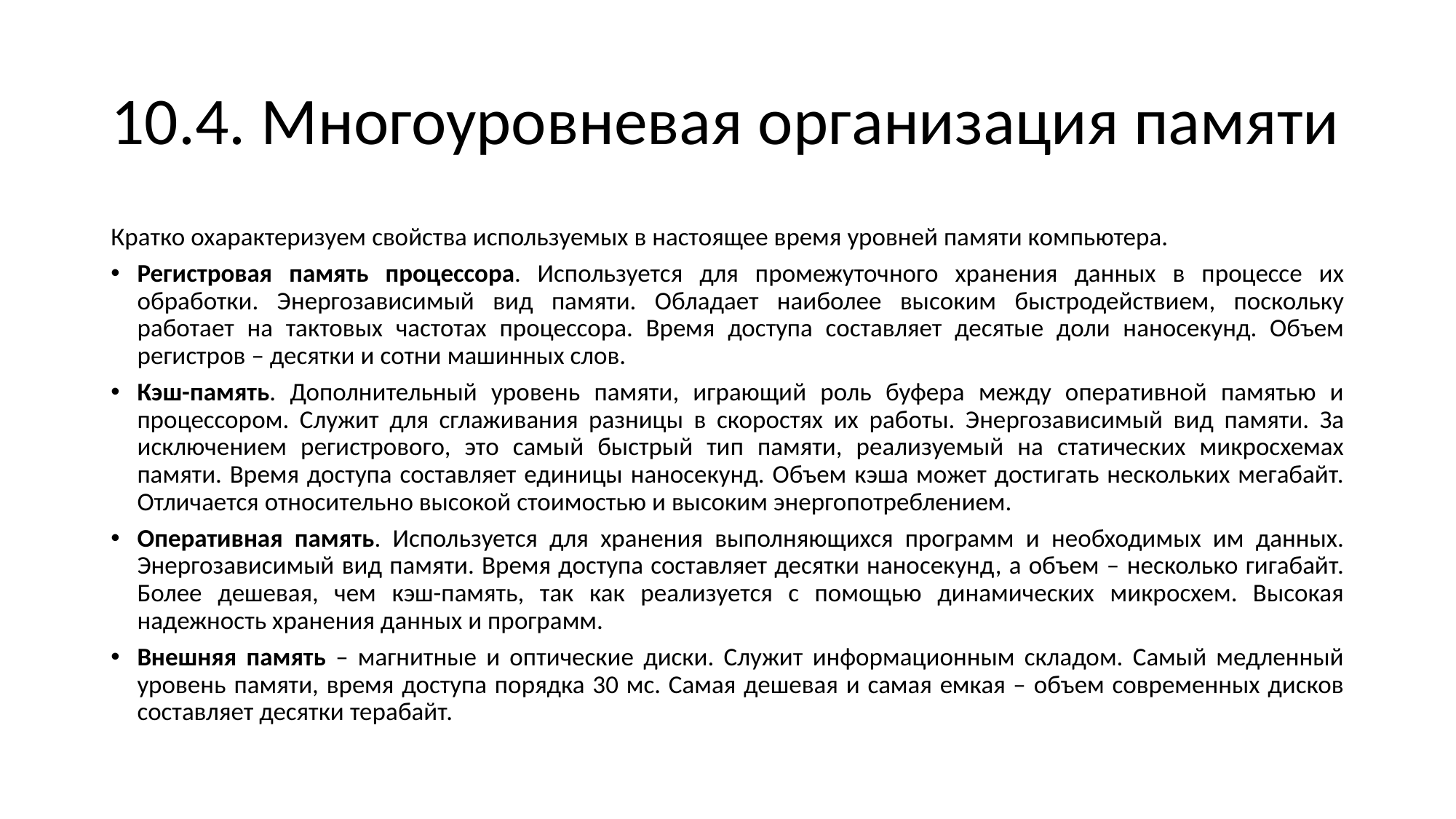

# 10.4. Многоуровневая организация памяти
Кратко охарактеризуем свойства используемых в настоящее время уровней памяти компьютера.
Регистровая память процессора. Используется для промежуточного хранения данных в процессе их обработки. Энергозависимый вид памяти. Обладает наиболее высоким быстродействием, поскольку работает на тактовых частотах процессора. Время доступа составляет десятые доли наносекунд. Объем регистров – десятки и сотни машинных слов.
Кэш-память. Дополнительный уровень памяти, играющий роль буфера между оперативной памятью и процессором. Служит для сглаживания разницы в скоростях их работы. Энергозависимый вид памяти. За исключением регистрового, это самый быстрый тип памяти, реализуемый на статических микросхемах памяти. Время доступа составляет единицы наносекунд. Объем кэша может достигать нескольких мегабайт. Отличается относительно высокой стоимостью и высоким энергопотреблением.
Оперативная память. Используется для хранения выполняющихся программ и необходимых им данных. Энергозависимый вид памяти. Время доступа составляет десятки наносекунд, а объем – несколько гигабайт. Более дешевая, чем кэш-память, так как реализуется с помощью динамических микросхем. Высокая надежность хранения данных и программ.
Внешняя память – магнитные и оптические диски. Служит информационным складом. Самый медленный уровень памяти, время доступа порядка 30 мс. Самая дешевая и самая емкая – объем современных дисков составляет десятки терабайт.